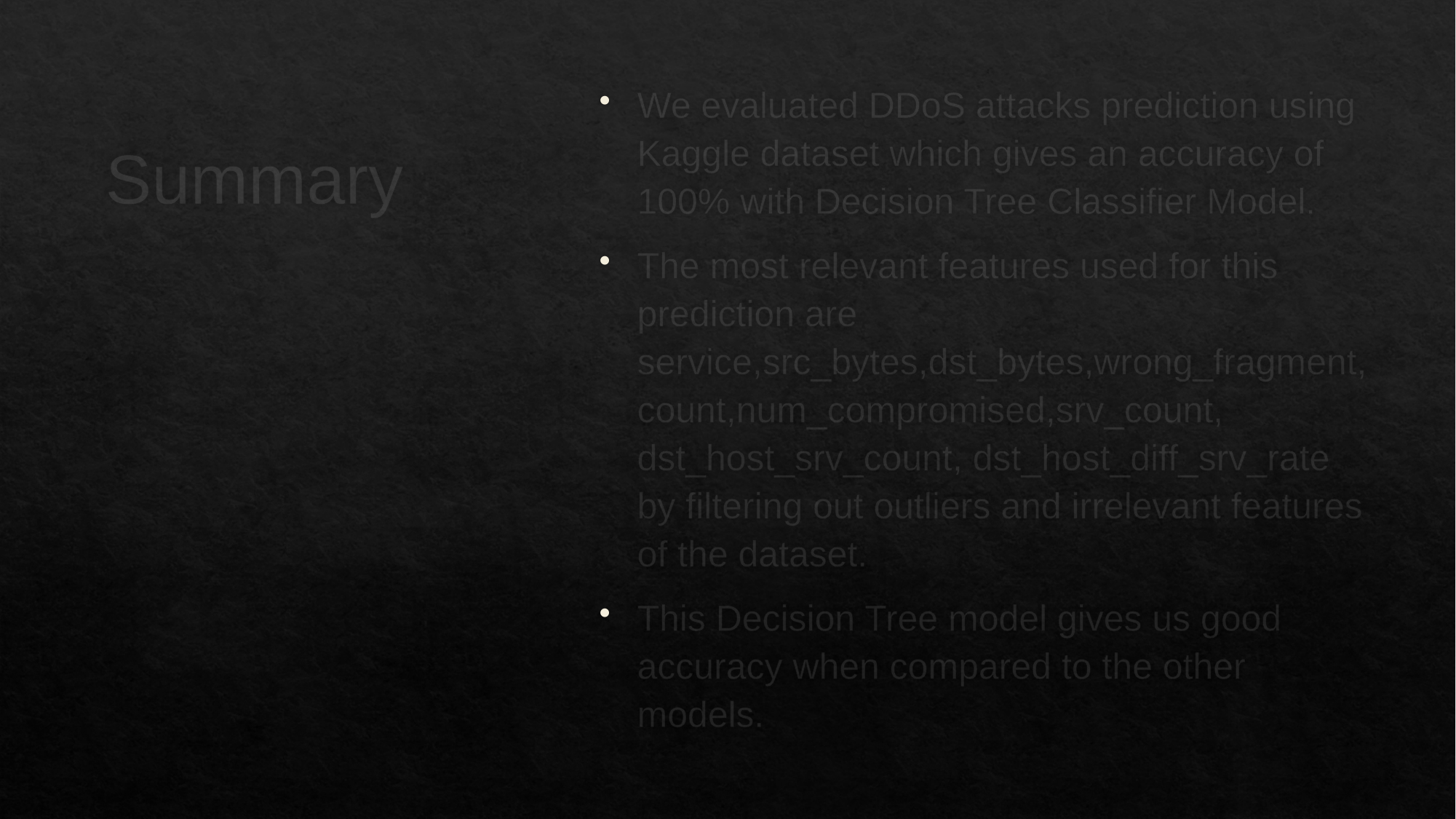

# Summary
We evaluated DDoS attacks prediction using Kaggle dataset which gives an accuracy of 100% with Decision Tree Classifier Model.
The most relevant features used for this prediction are service,src_bytes,dst_bytes,wrong_fragment,count,num_compromised,srv_count, dst_host_srv_count, dst_host_diff_srv_rate by filtering out outliers and irrelevant features of the dataset.
This Decision Tree model gives us good accuracy when compared to the other models.